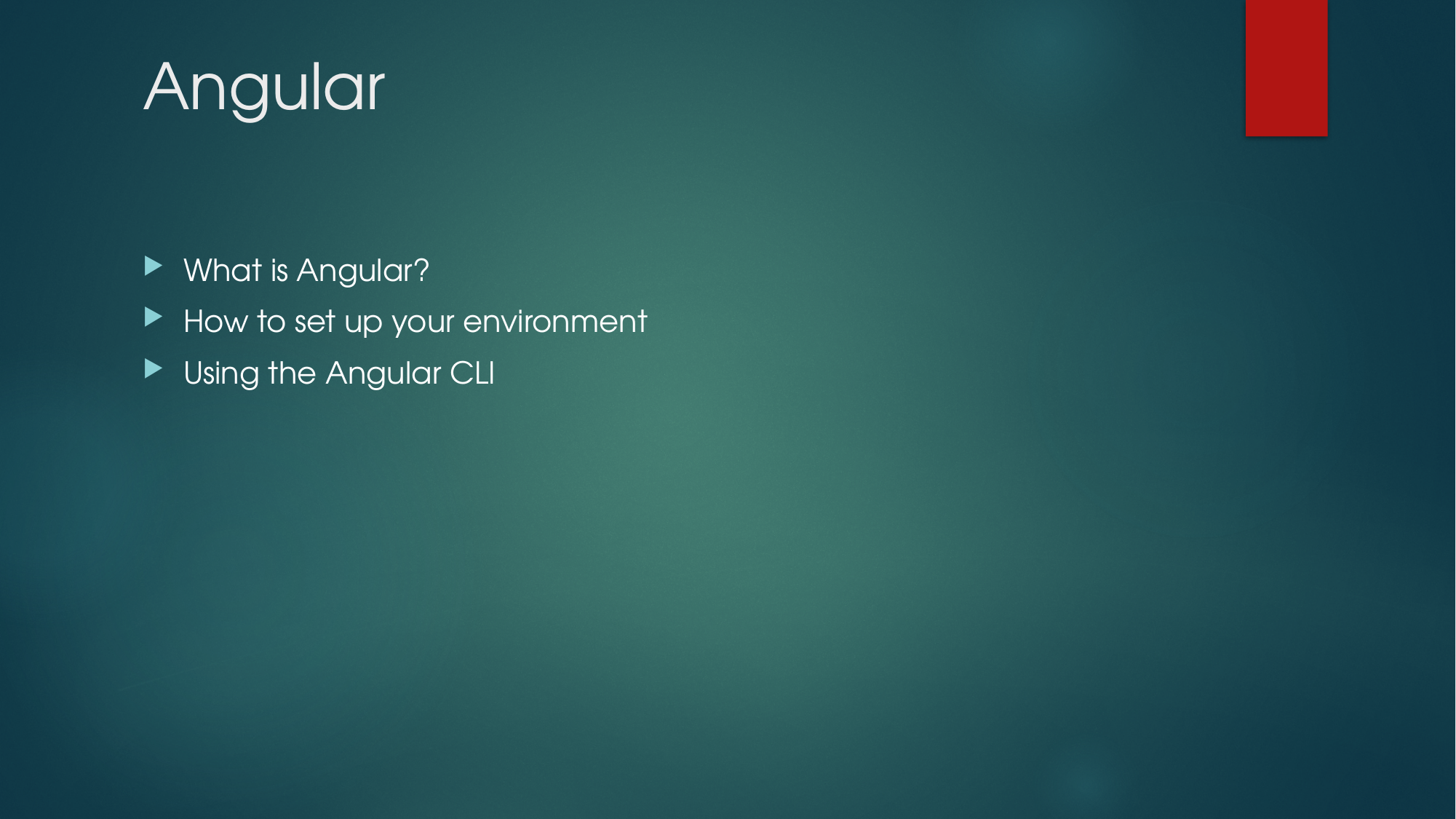

# Angular
What is Angular?
How to set up your environment
Using the Angular CLI